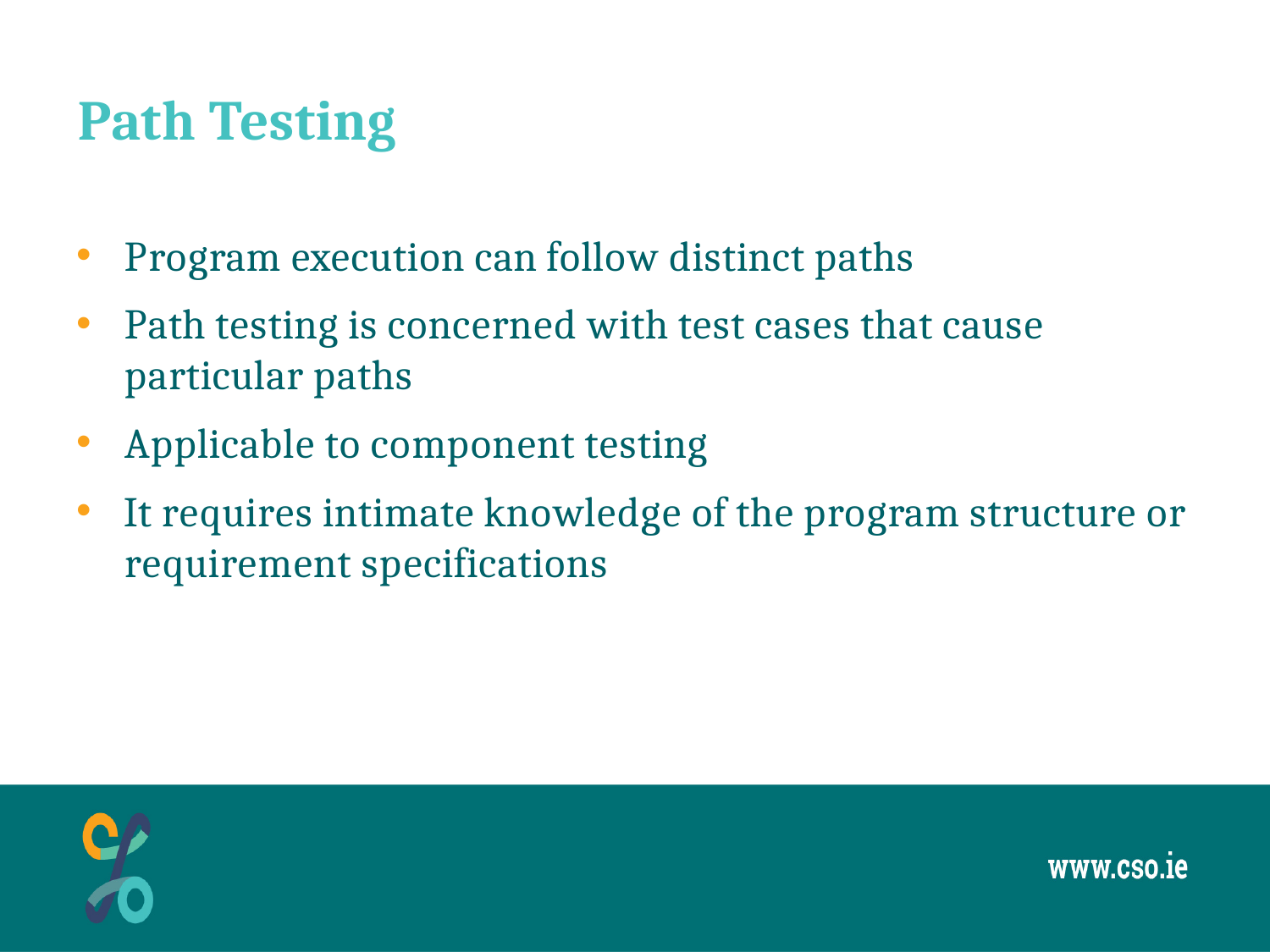

# Path Testing
Program execution can follow distinct paths
Path testing is concerned with test cases that cause particular paths
Applicable to component testing
It requires intimate knowledge of the program structure or requirement specifications